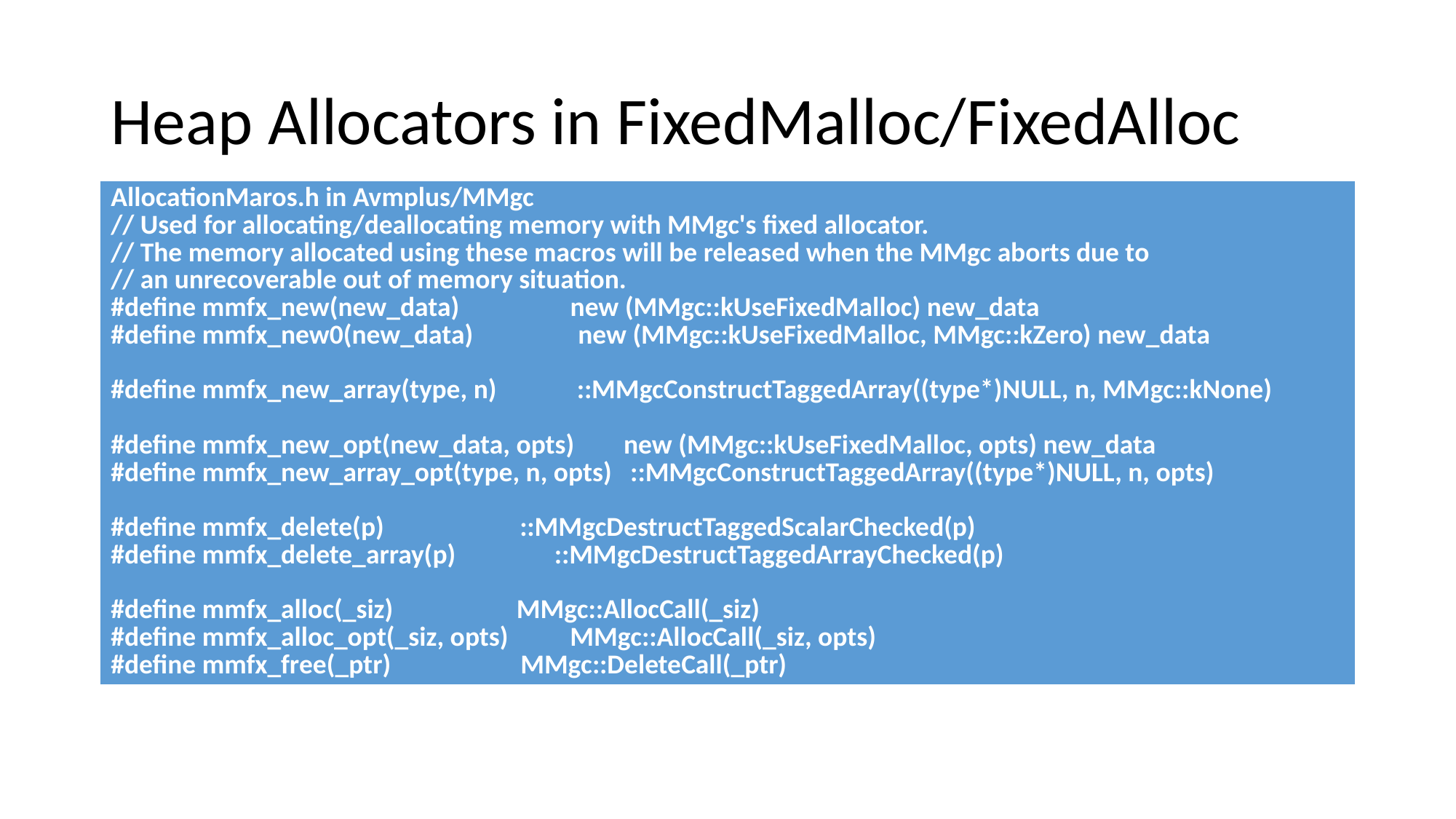

# Heap Allocators in FixedMalloc/FixedAlloc
| AllocationMaros.h in Avmplus/MMgc // Used for allocating/deallocating memory with MMgc's fixed allocator. // The memory allocated using these macros will be released when the MMgc aborts due to // an unrecoverable out of memory situation. #define mmfx\_new(new\_data) new (MMgc::kUseFixedMalloc) new\_data #define mmfx\_new0(new\_data) new (MMgc::kUseFixedMalloc, MMgc::kZero) new\_data #define mmfx\_new\_array(type, n) ::MMgcConstructTaggedArray((type\*)NULL, n, MMgc::kNone) #define mmfx\_new\_opt(new\_data, opts) new (MMgc::kUseFixedMalloc, opts) new\_data #define mmfx\_new\_array\_opt(type, n, opts) ::MMgcConstructTaggedArray((type\*)NULL, n, opts) #define mmfx\_delete(p) ::MMgcDestructTaggedScalarChecked(p) #define mmfx\_delete\_array(p) ::MMgcDestructTaggedArrayChecked(p) #define mmfx\_alloc(\_siz) MMgc::AllocCall(\_siz) #define mmfx\_alloc\_opt(\_siz, opts) MMgc::AllocCall(\_siz, opts) #define mmfx\_free(\_ptr) MMgc::DeleteCall(\_ptr) |
| --- |